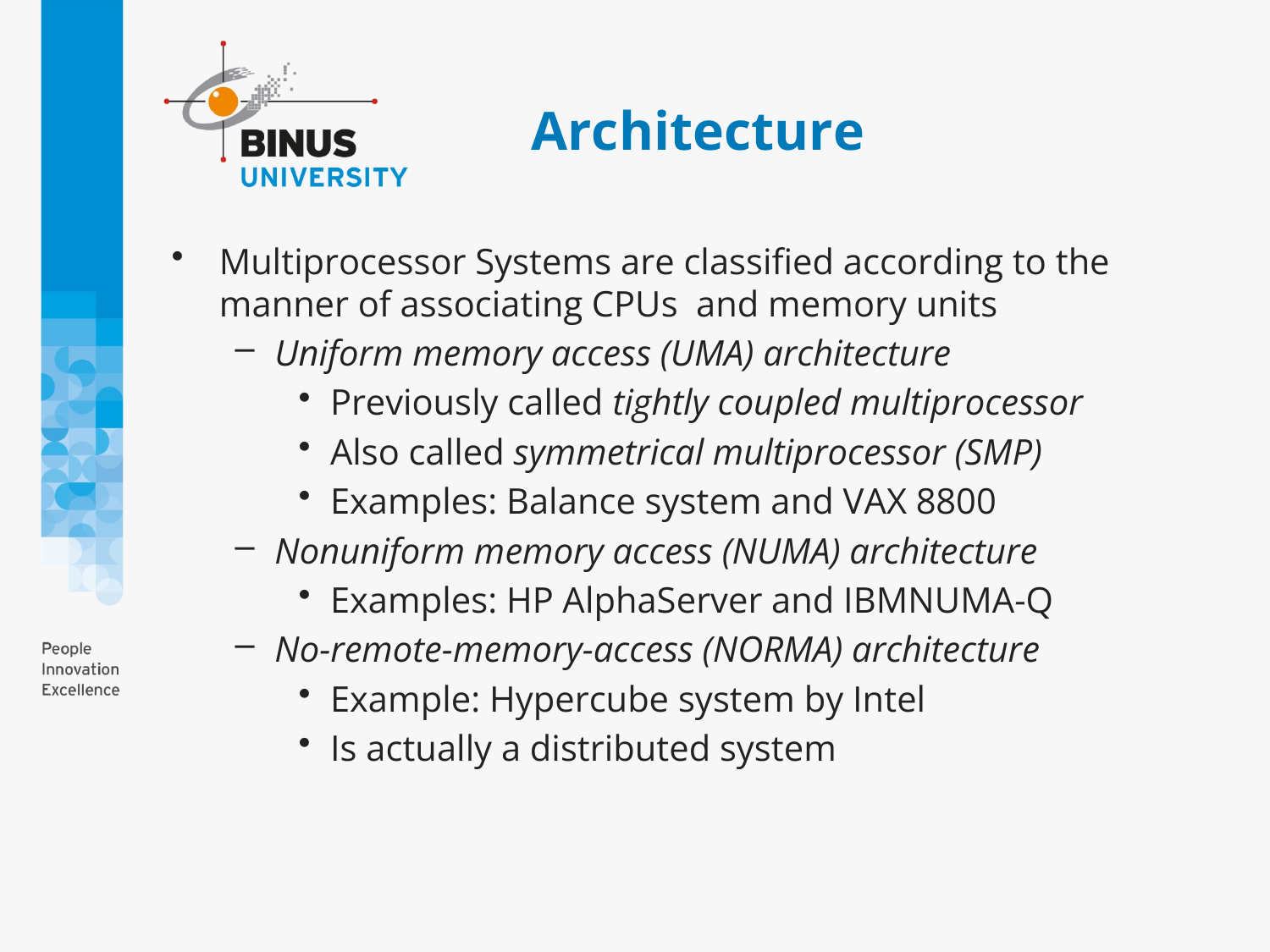

# Architecture
Multiprocessor Systems are classified according to the manner of associating CPUs  and memory units
Uniform memory access (UMA) architecture
Previously called tightly coupled multiprocessor
Also called symmetrical multiprocessor (SMP)
Examples: Balance system and VAX 8800
Nonuniform memory access (NUMA) architecture
Examples: HP AlphaServer and IBMNUMA-Q
No-remote-memory-access (NORMA) architecture
Example: Hypercube system by Intel
Is actually a distributed system